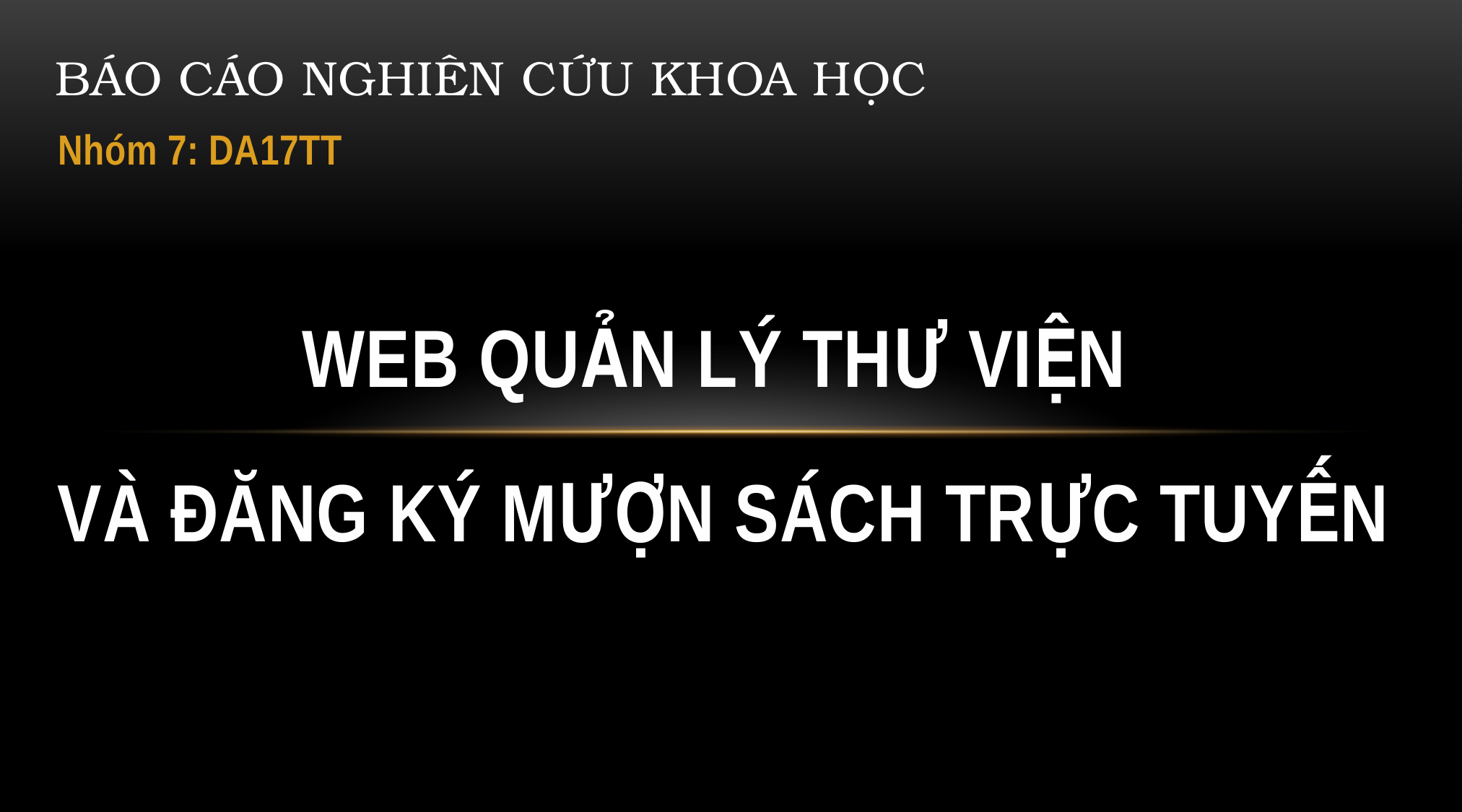

# BÁO CÁO NGHIÊN CỨU KHOA HỌC
Nhóm 7: DA17TT
WEB QUẢN LÝ THƯ VIỆN
VÀ ĐĂNG KÝ MƯỢN SÁCH TRỰC TUYẾN